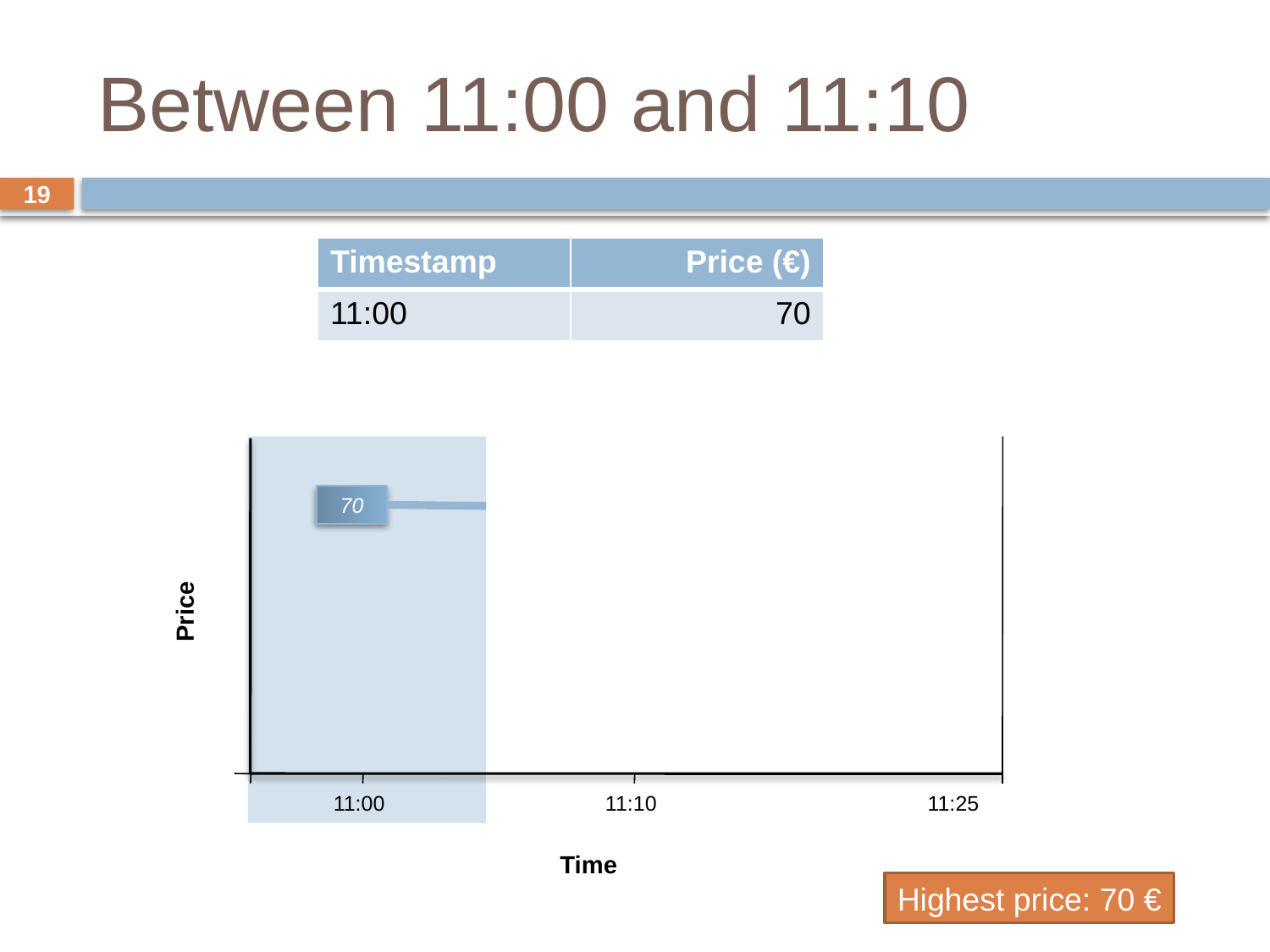

# Between 11:00 and 11:10
19
| Timestamp | Price (€) |
| --- | --- |
| 11:00 | 70 |

70
Price
11:00
11:10
11:25
Time
Highest price: 70 €